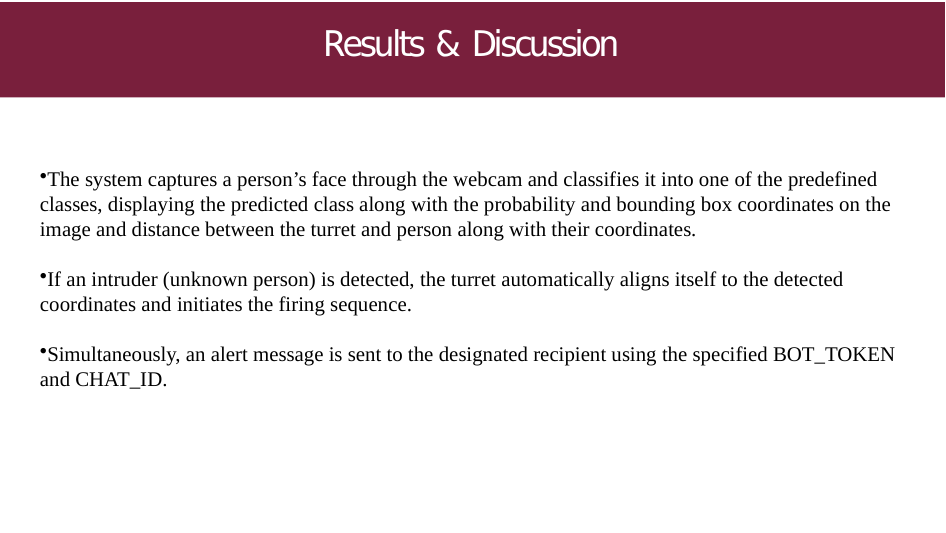

# Results & Discussion
The system captures a person’s face through the webcam and classifies it into one of the predefined classes, displaying the predicted class along with the probability and bounding box coordinates on the image and distance between the turret and person along with their coordinates.

If an intruder (unknown person) is detected, the turret automatically aligns itself to the detected coordinates and initiates the firing sequence.

Simultaneously, an alert message is sent to the designated recipient using the specified BOT_TOKEN and CHAT_ID.